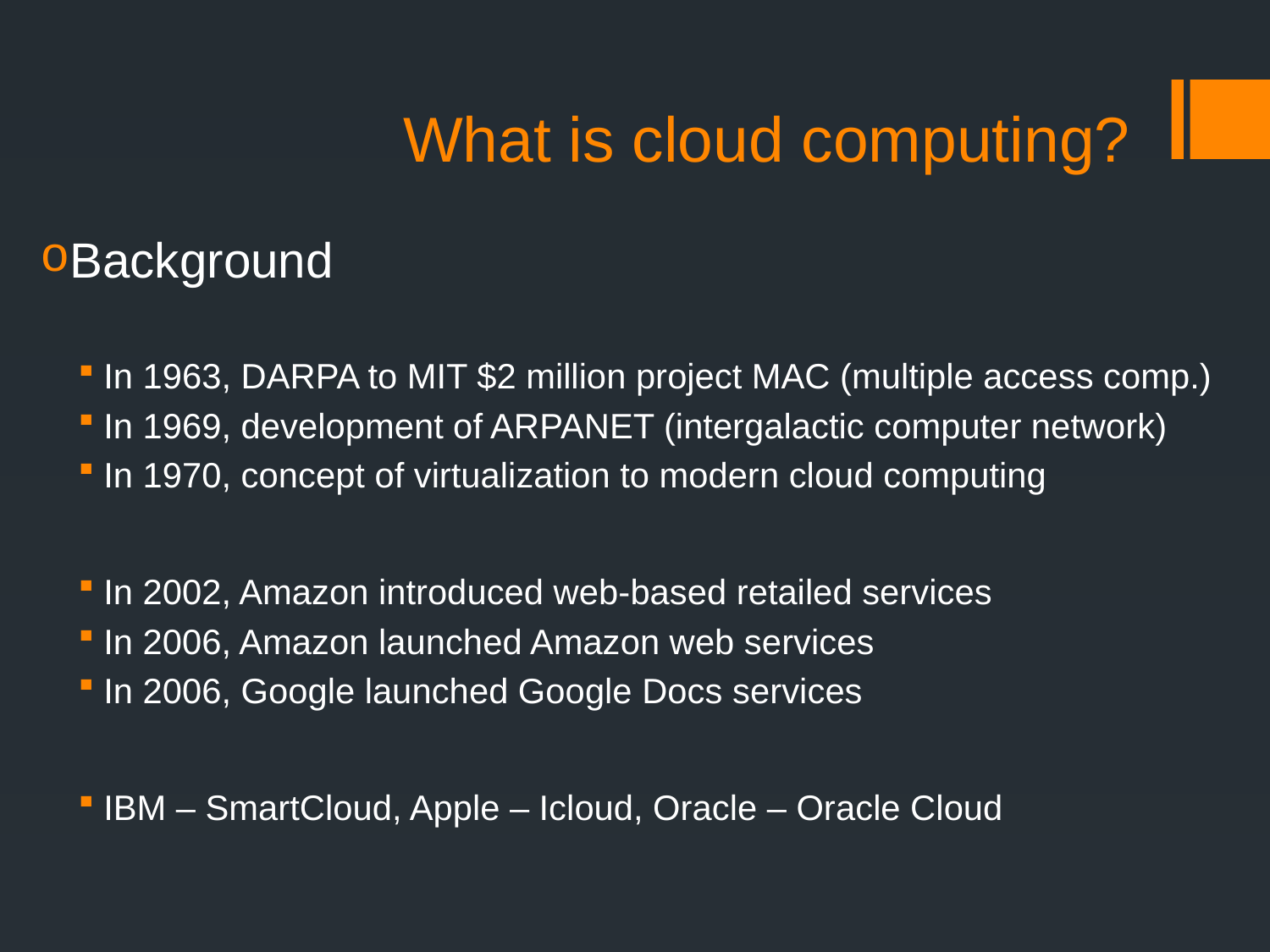

# What is cloud computing?
Background

In 1963, DARPA to MIT $2 million project MAC (multiple access comp.)
In 1969, development of ARPANET (intergalactic computer network)
In 1970, concept of virtualization to modern cloud computing

In 2002, Amazon introduced web-based retailed services
In 2006, Amazon launched Amazon web services
In 2006, Google launched Google Docs services

IBM – SmartCloud, Apple – Icloud, Oracle – Oracle Cloud